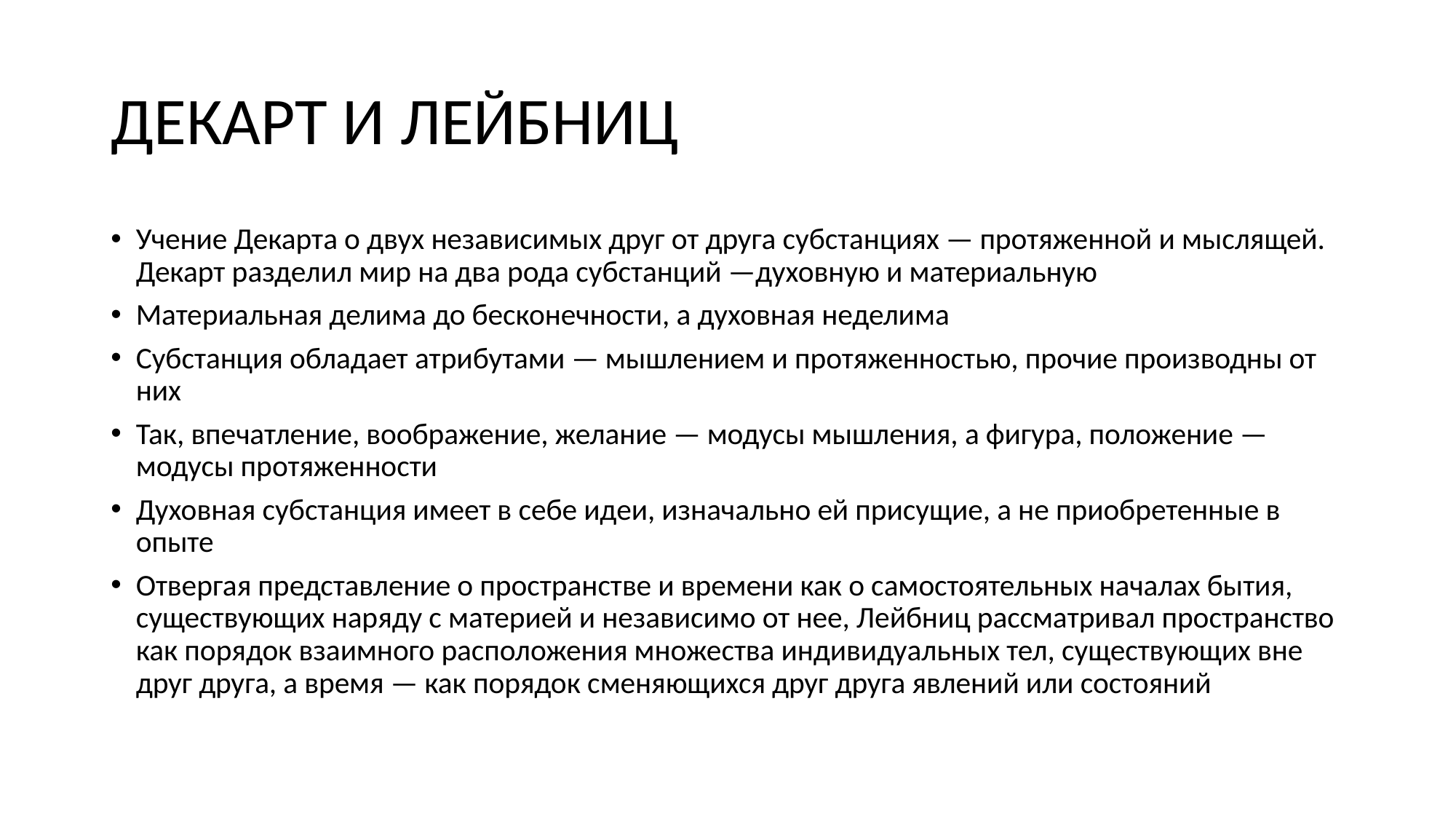

# ДЕКАРТ И ЛЕЙБНИЦ
Учение Декарта о двух независимых друг от друга субстанциях — протяженной и мыслящей. Декарт разделил мир на два рода субстанций —духовную и материальную
Материальная делима до бесконечности, а духовная неделима
Субстанция обладает атрибутами — мышлением и протяженностью, прочие производны от них
Так, впечатление, воображение, желание — модусы мышления, а фигура, положение — модусы протяженности
Духовная субстанция имеет в себе идеи, изначально ей присущие, а не приобретенные в опыте
Отвергая представление о пространстве и времени как о самостоятельных началах бытия, существующих наряду с материей и независимо от нее, Лейбниц рассматривал пространство как порядок взаимного расположения множества индивидуальных тел, существующих вне друг друга, а время — как порядок сменяющихся друг друга явлений или состояний